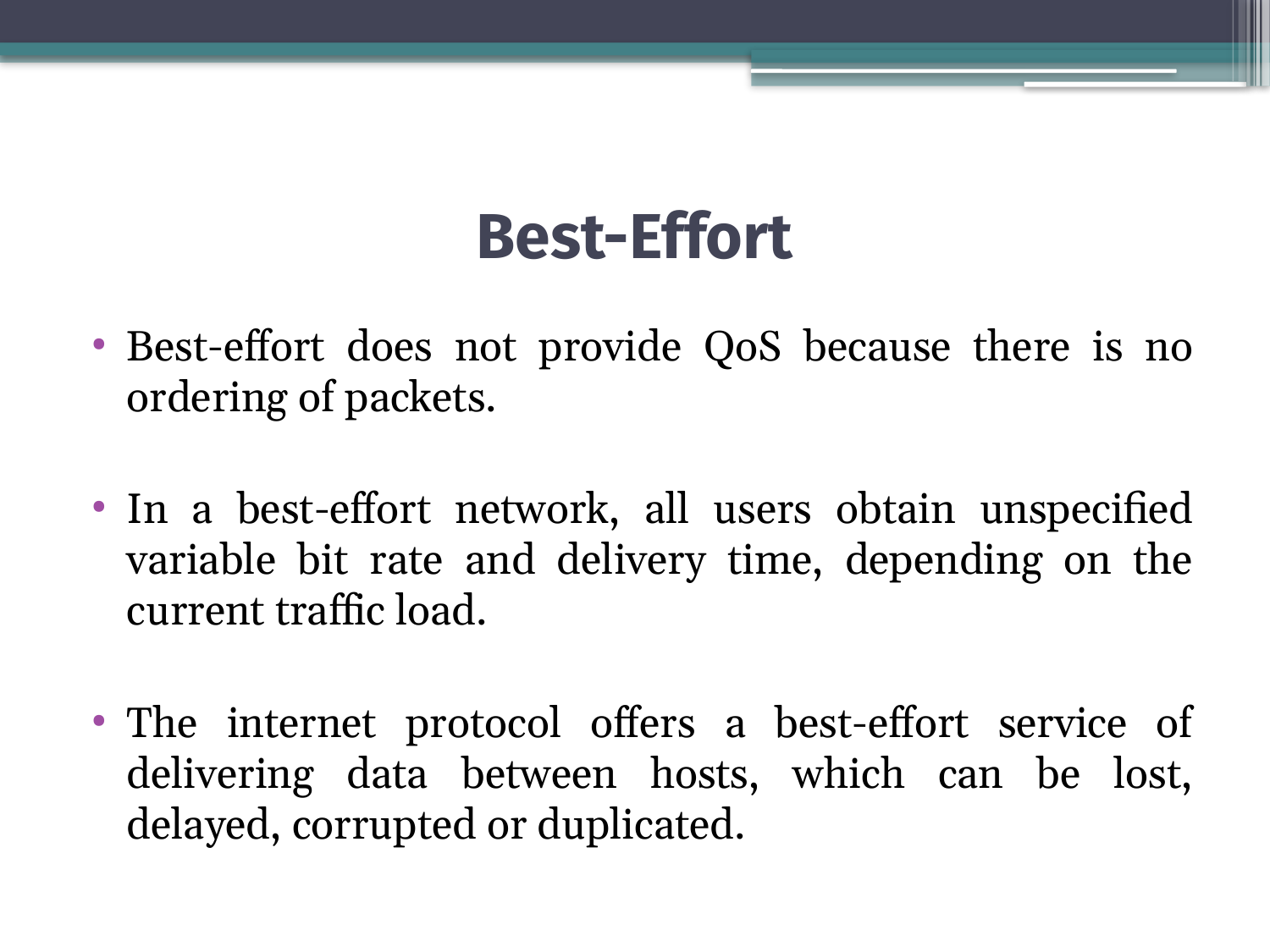

# Best-Effort
Best-effort does not provide QoS because there is no ordering of packets.

In a best-effort network, all users obtain unspecified variable bit rate and delivery time, depending on the current traffic load.

The internet protocol offers a best-effort service of delivering data between hosts, which can be lost, delayed, corrupted or duplicated.